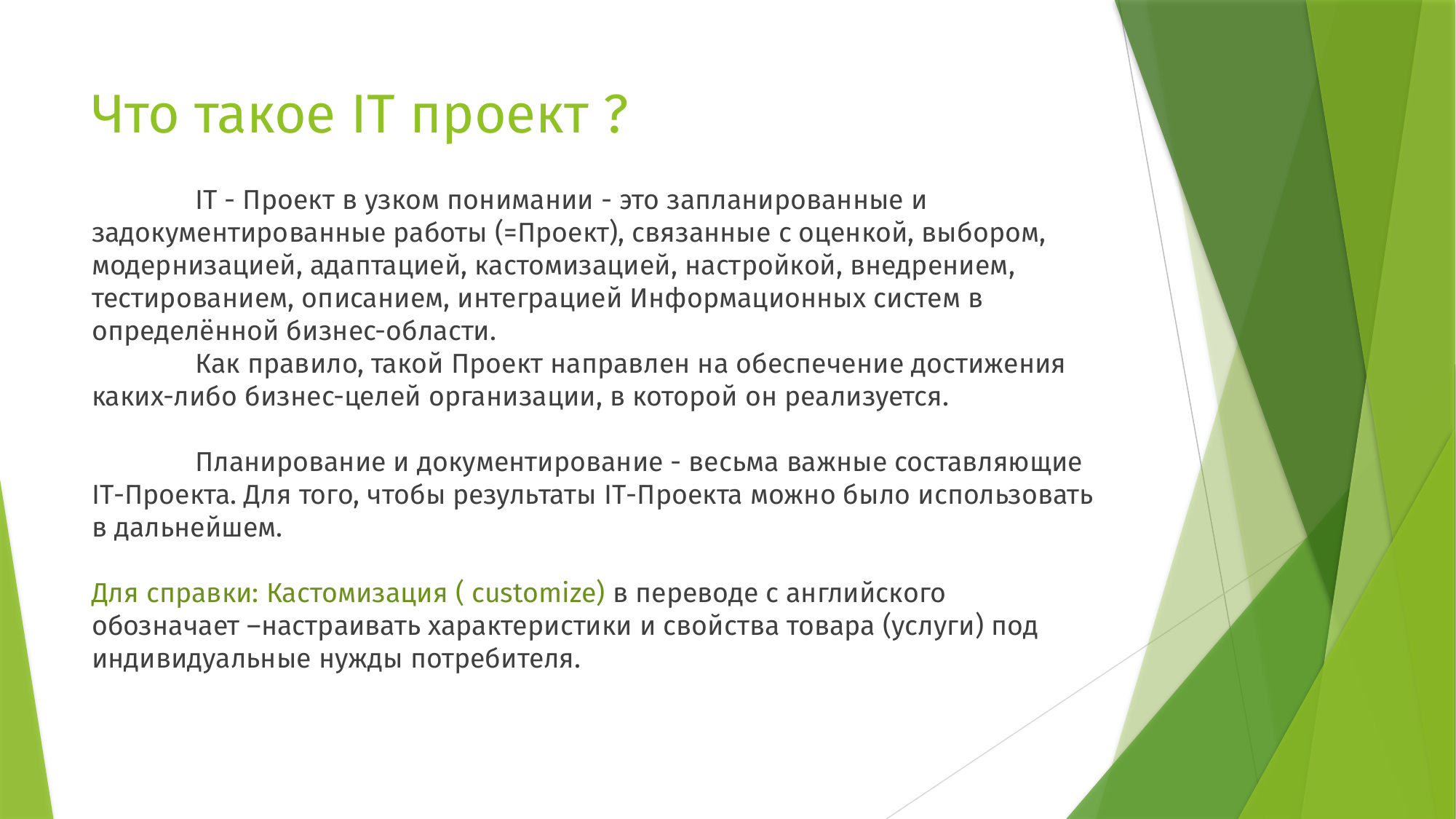

# Что такое IT проект ?
	IT - Проект в узком понимании - это запланированные и задокументированные работы (=Проект), связанные с оценкой, выбором, модернизацией, адаптацией, кастомизацией, настройкой, внедрением, тестированием, описанием, интеграцией Информационных систем в определённой бизнес-области.
	Как правило, такой Проект направлен на обеспечение достижения каких-либо бизнес-целей организации, в которой он реализуется.

	Планирование и документирование - весьма важные составляющие
IT-Проекта. Для того, чтобы результаты IT-Проекта можно было использовать в дальнейшем.

Для справки: Кастомизация ( customize) в переводе с английского обозначает –настраивать характеристики и свойства товара (услуги) под индивидуальные нужды потребителя.